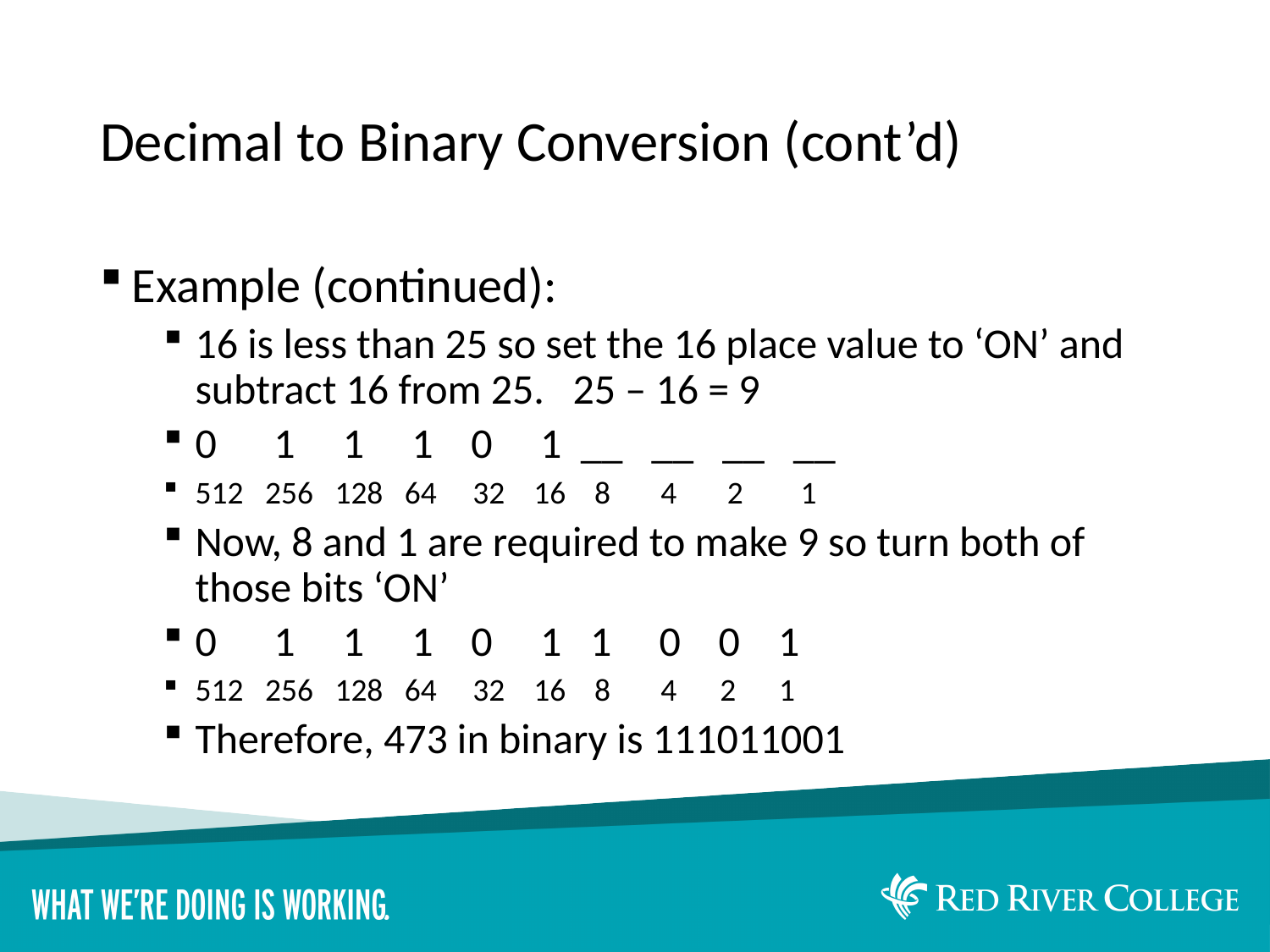

# Decimal to Binary Conversion (cont’d)
Example (continued):
16 is less than 25 so set the 16 place value to ‘ON’ and subtract 16 from 25.   25 – 16 = 9
0      1     1     1    0     1  __   __   __   __
512   256   128   64     32    16    8       4       2        1
Now, 8 and 1 are required to make 9 so turn both of those bits ‘ON’
0      1     1     1    0     1   1     0    0    1
512   256   128   64     32    16    8       4      2      1
Therefore, 473 in binary is 111011001